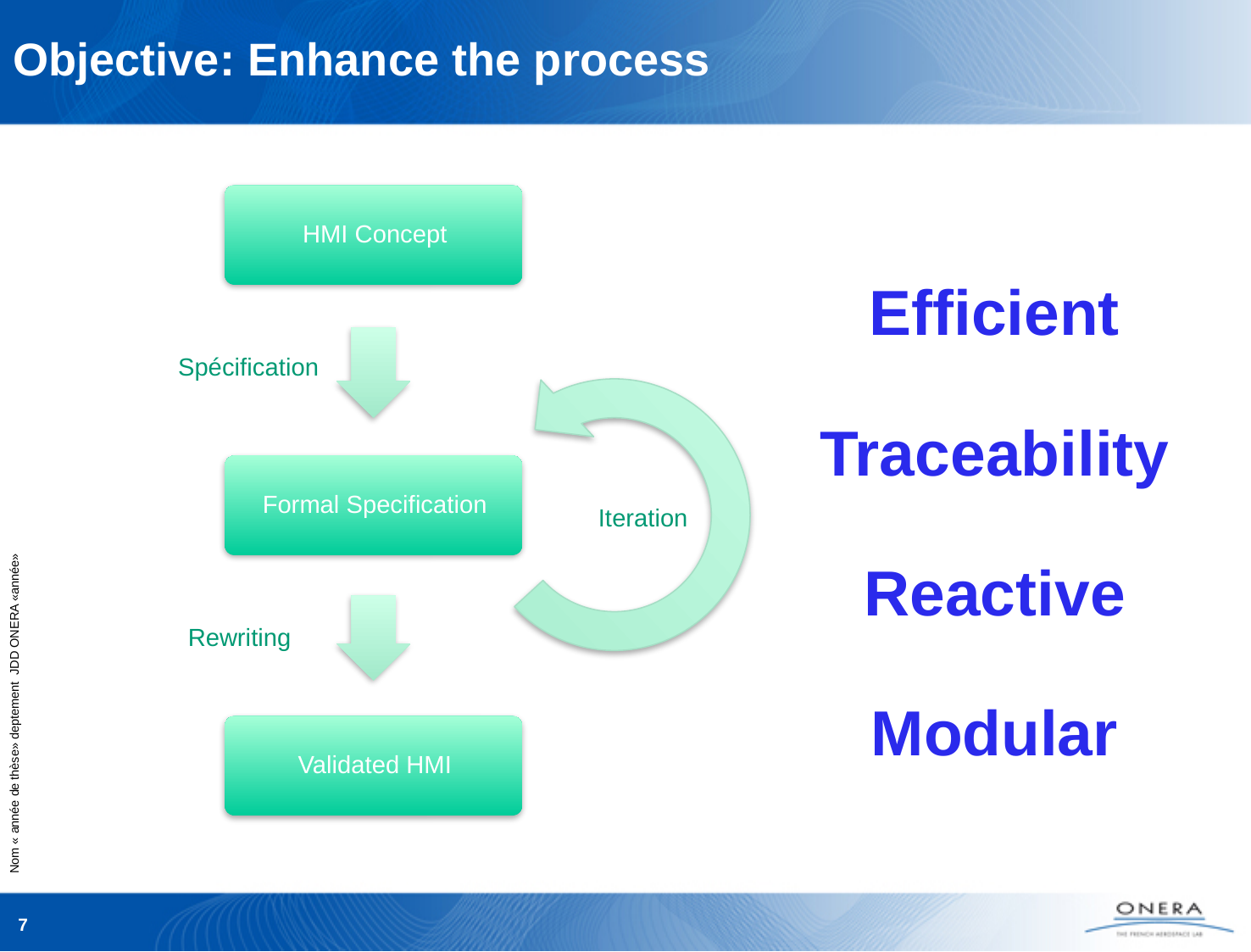

Objective: Enhance the process
HMI Concept

Formal Specification

Validated HMI
Efficient
Spécification

Traceability
Iteration
Reactive
Rewriting
Modular
7